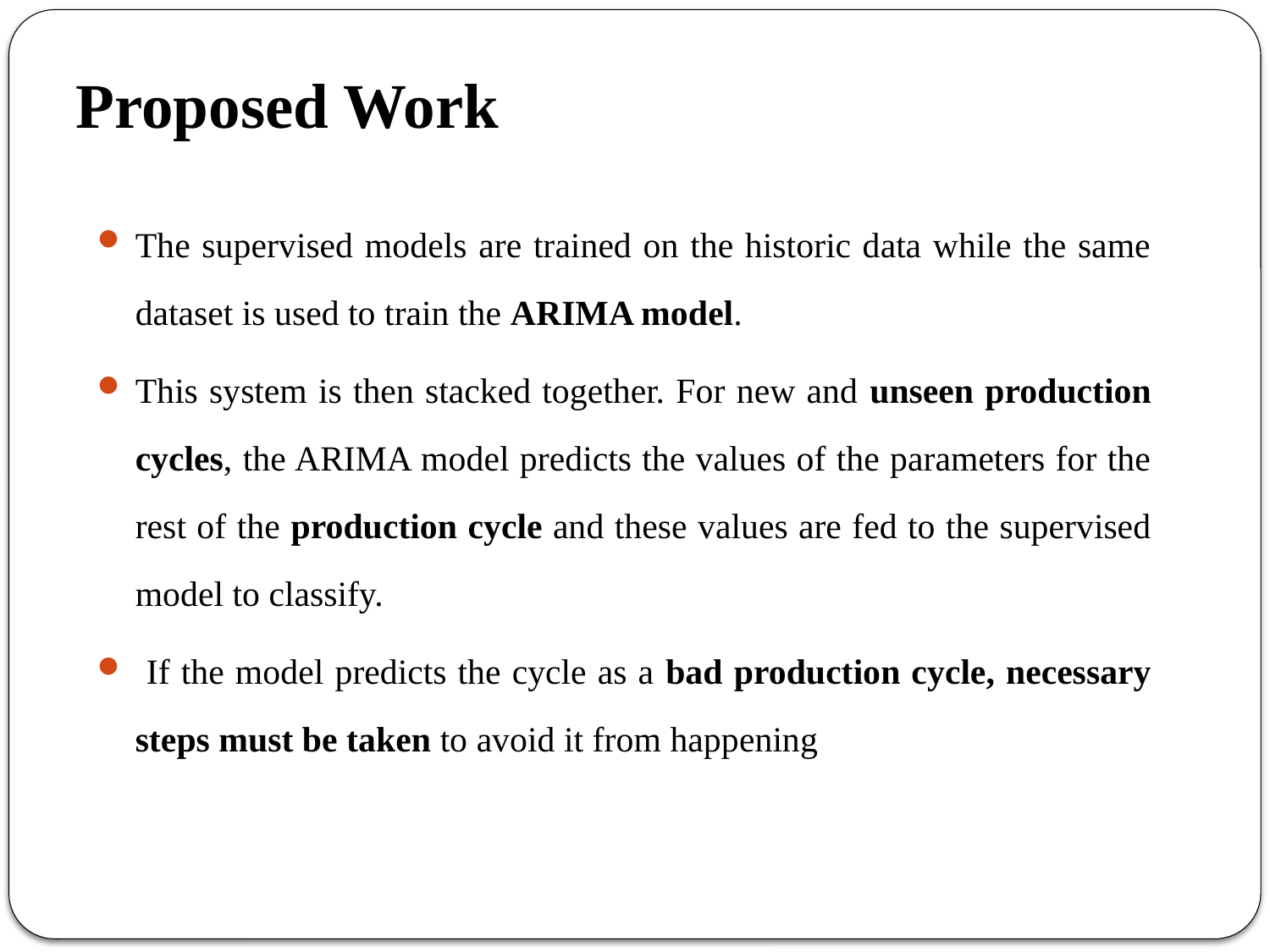

# Proposed Work
The supervised models are trained on the historic data while the same dataset is used to train the ARIMA model.
This system is then stacked together. For new and unseen production cycles, the ARIMA model predicts the values of the parameters for the rest of the production cycle and these values are fed to the supervised model to classify.
 If the model predicts the cycle as a bad production cycle, necessary steps must be taken to avoid it from happening